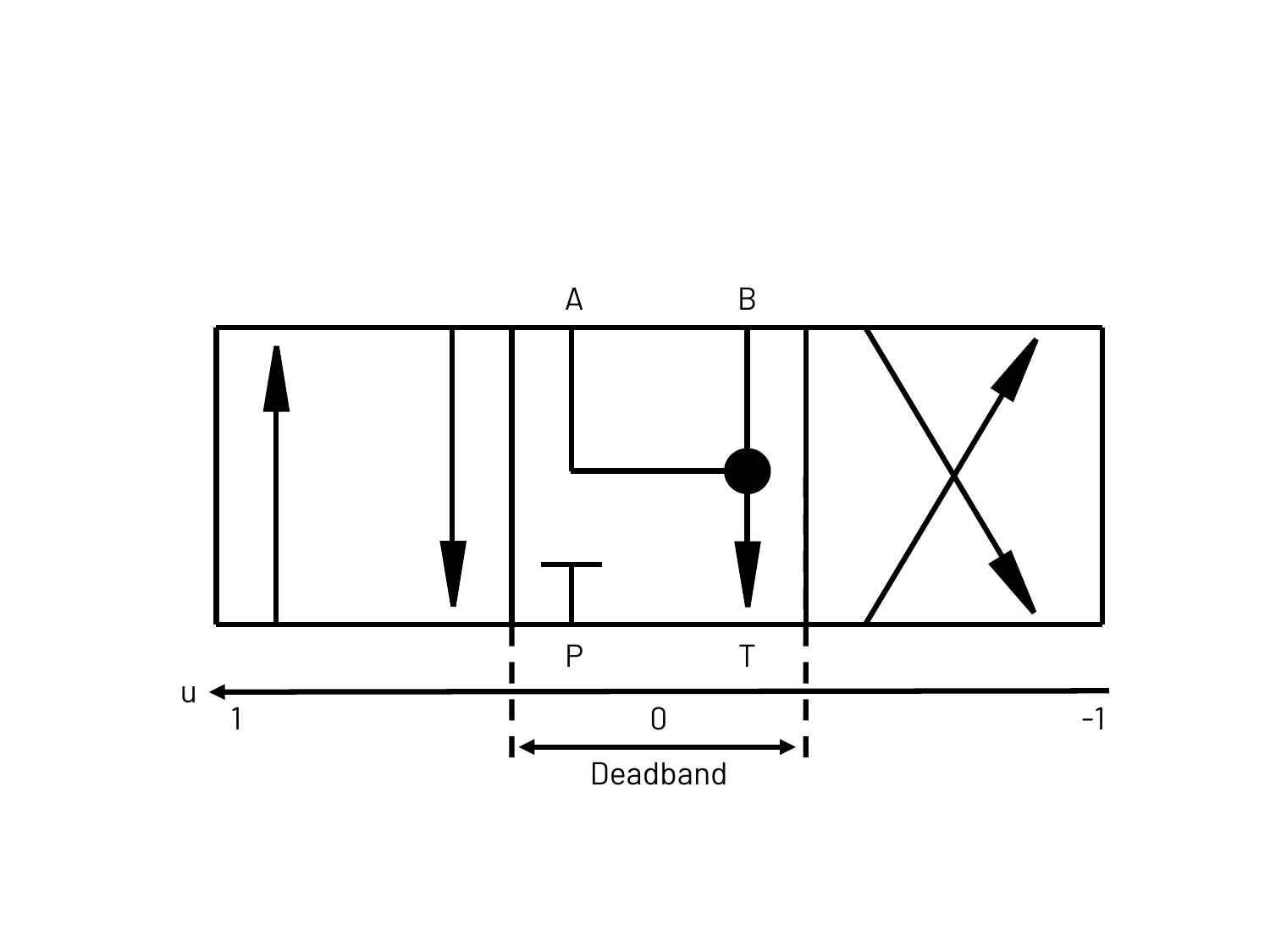

A
B

P
T
u
0
1
-1
Deadband